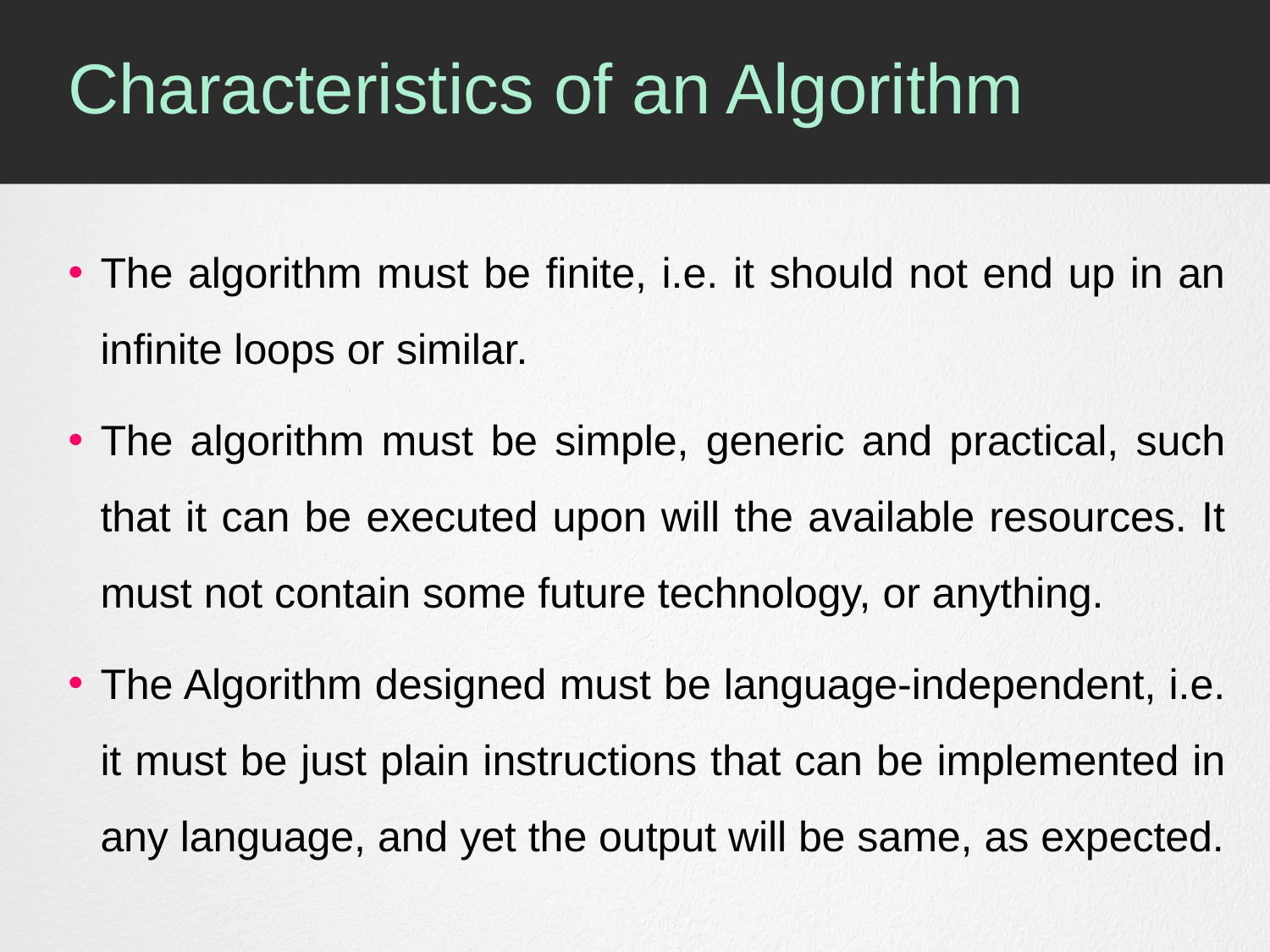

# Characteristics of an Algorithm
The algorithm must be finite, i.e. it should not end up in an infinite loops or similar.
The algorithm must be simple, generic and practical, such that it can be executed upon will the available resources. It must not contain some future technology, or anything.
The Algorithm designed must be language-independent, i.e. it must be just plain instructions that can be implemented in any language, and yet the output will be same, as expected.